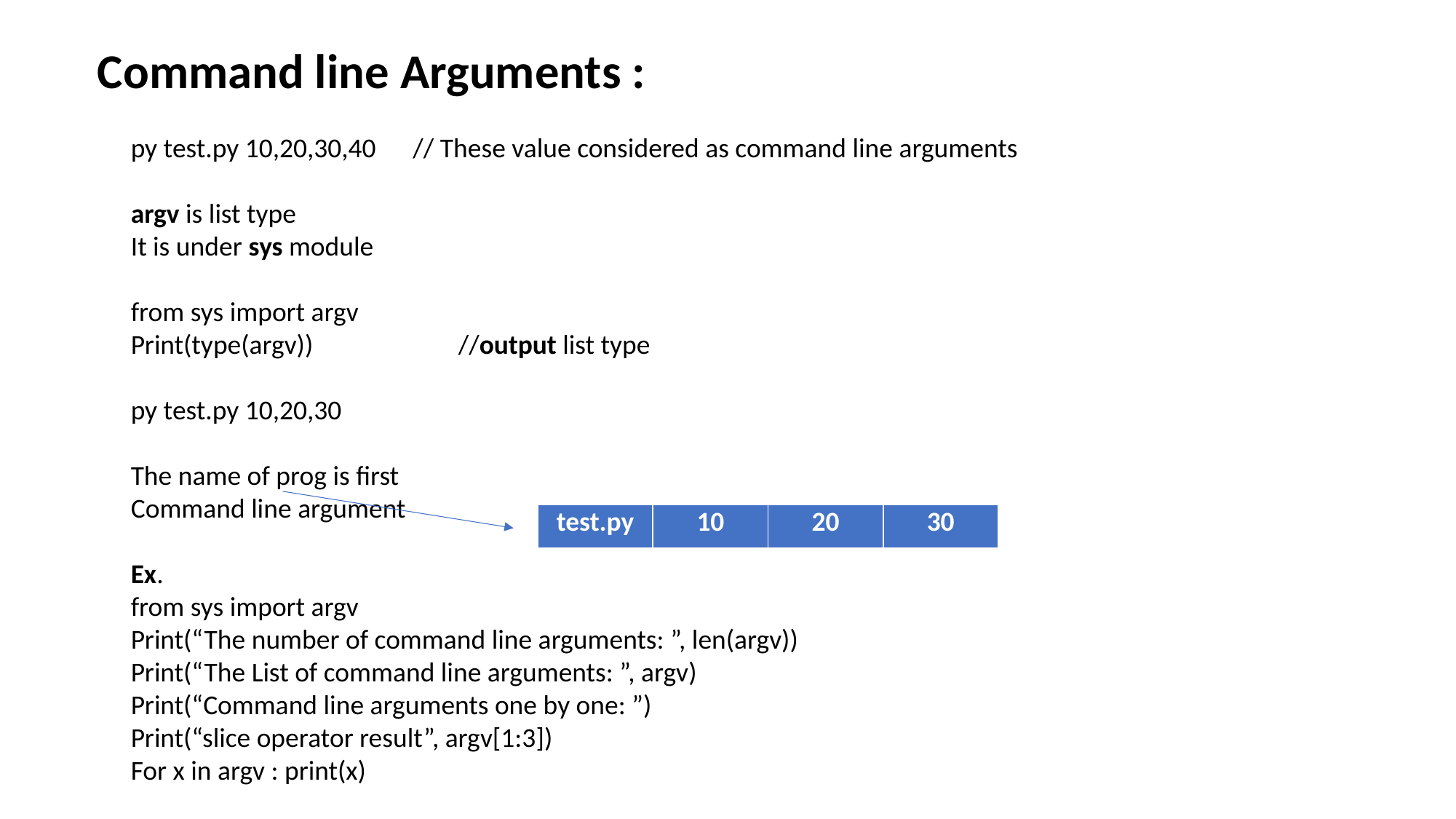

Command line Arguments :
py test.py 10,20,30,40      // These value considered as command line arguments

argv is list type
It is under sys module

from sys import argv
Print(type(argv))		//output list type

py test.py 10,20,30

The name of prog is first
Command line argument

Ex.
from sys import argv
Print(“The number of command line arguments: ”, len(argv))
Print(“The List of command line arguments: ”, argv)
Print(“Command line arguments one by one: ”)
Print(“slice operator result”, argv[1:3])
For x in argv : print(x)
| test.py | 10 | 20 | 30 |
| --- | --- | --- | --- |